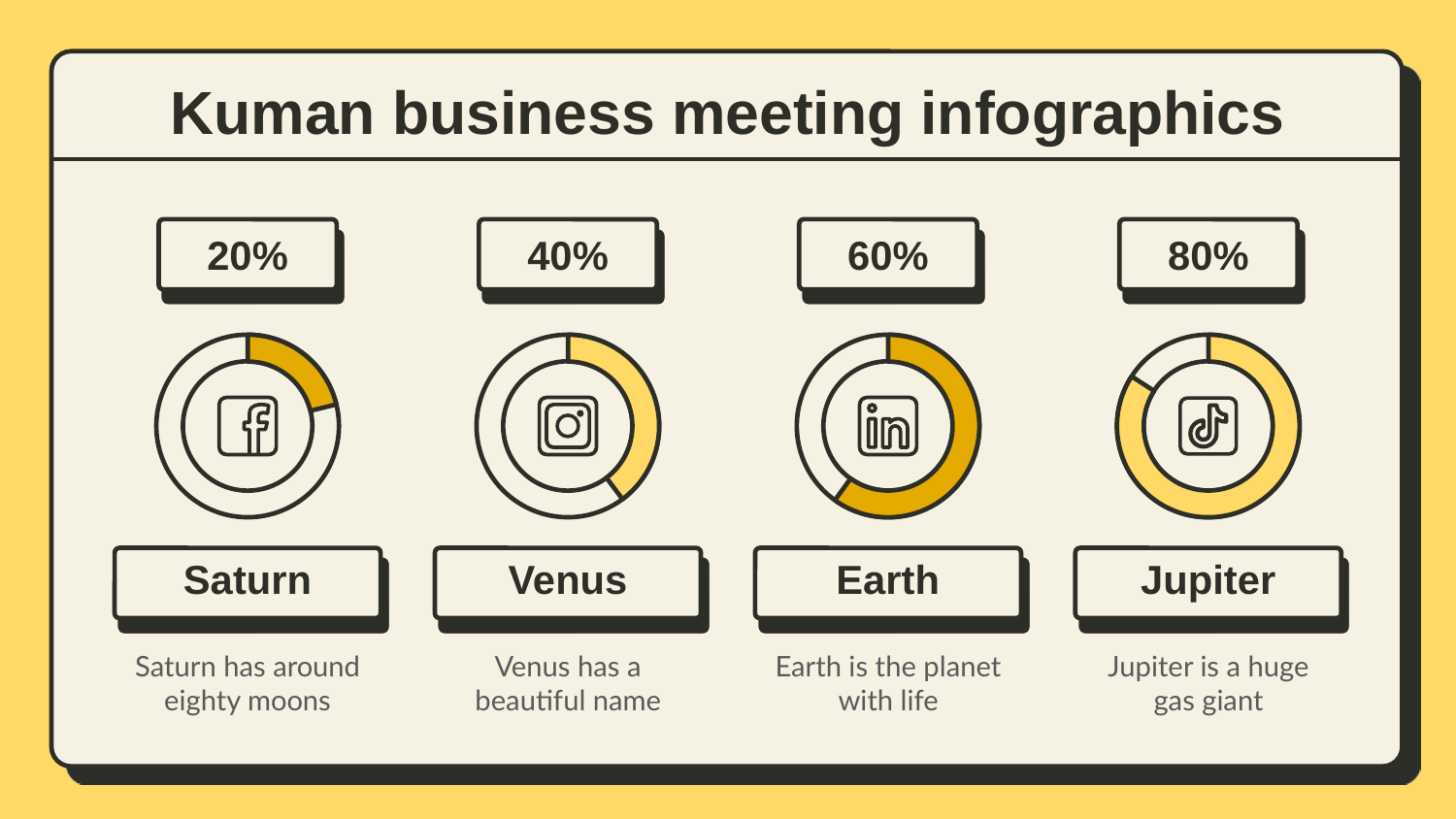

# Kuman business meeting infographics
20%
Saturn
Saturn has around eighty moons
40%
Venus
Venus has a beautiful name
60%
Earth
Earth is the planet with life
80%
Jupiter
Jupiter is a huge gas giant